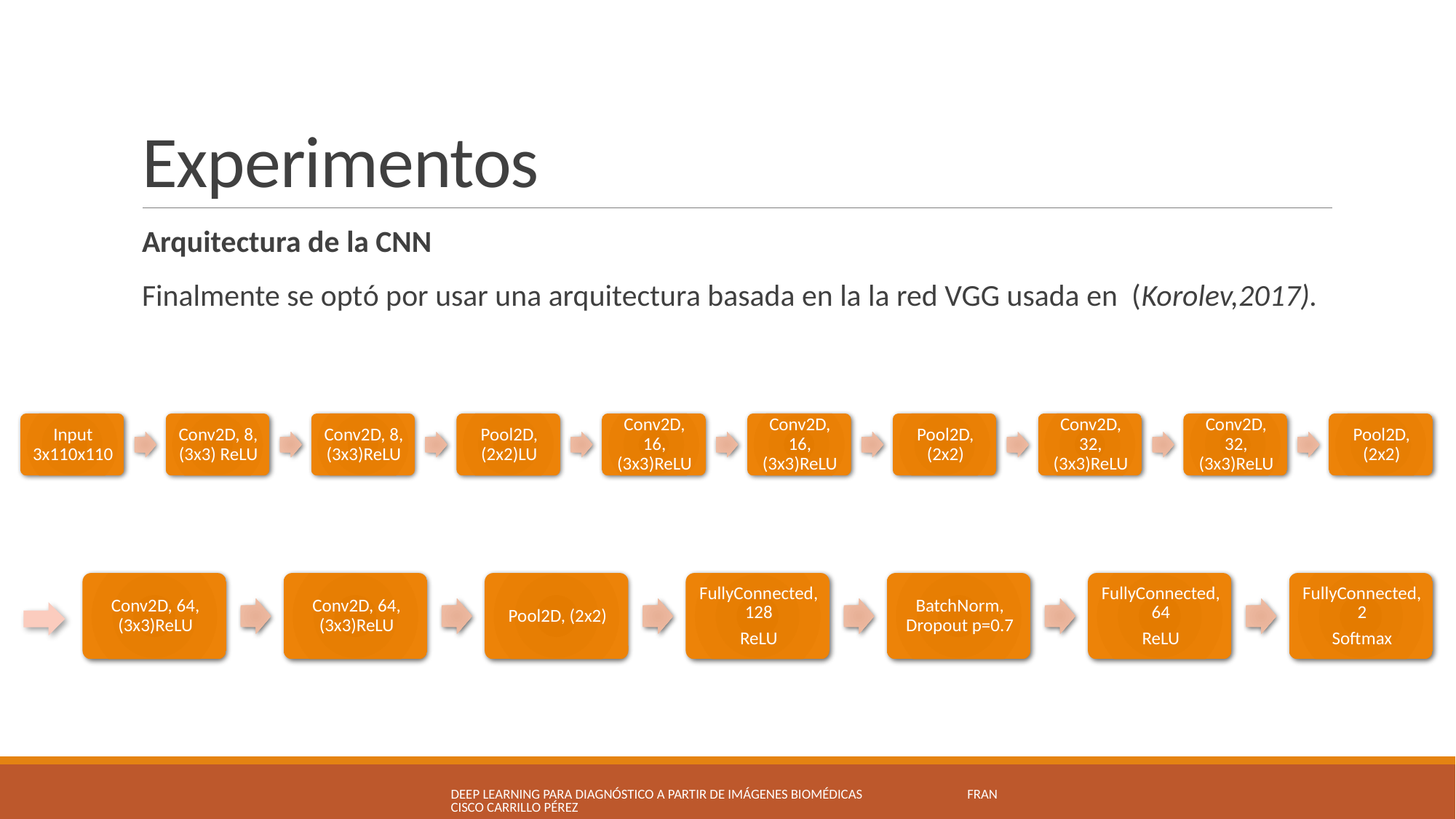

# Experimentos
Arquitectura de la CNN
Finalmente se optó por usar una arquitectura basada en la la red VGG usada en  (Korolev,2017).
Input 3x110x110

Conv2D, 8, (3x3) ReLU

Conv2D, 8, (3x3)ReLU

Pool2D, (2x2)LU

Conv2D, 16, (3x3)ReLU

Conv2D, 16, (3x3)ReLU

Pool2D, (2x2)

Conv2D, 32, (3x3)ReLU

Conv2D, 32, (3x3)ReLU

Pool2D, (2x2)
Conv2D, 64, (3x3)ReLU

Conv2D, 64, (3x3)ReLU

Pool2D, (2x2)

FullyConnected, 128
ReLU

BatchNorm, Dropout p=0.7

FullyConnected, 64
ReLU

FullyConnected, 2
Softmax

Deep Learning para diagnóstico a partir de imágenes Biomédicas                                  Francisco Carrillo Pérez